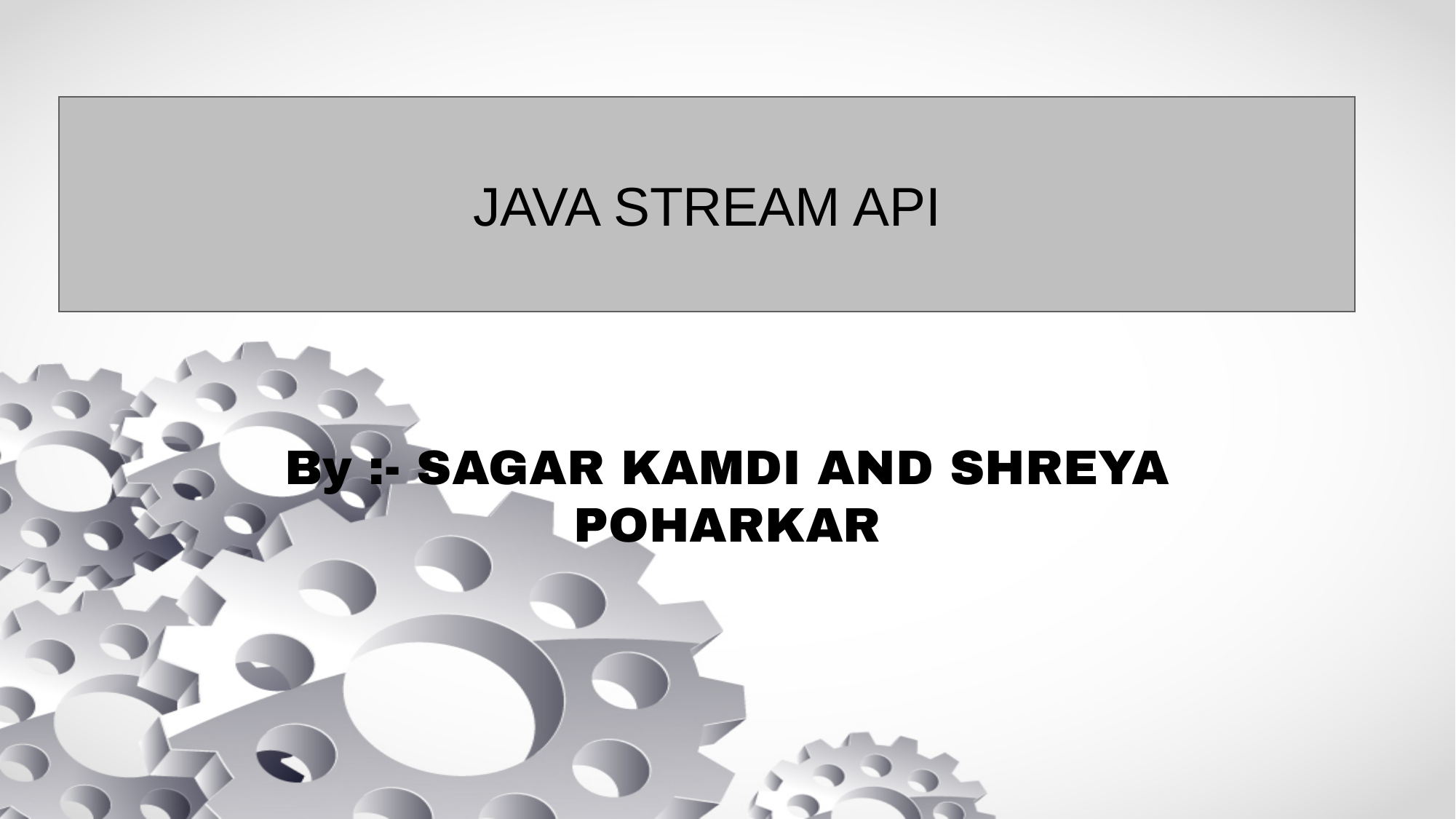

# JAVA STREAM API
By :- SAGAR KAMDI AND SHREYA POHARKAR